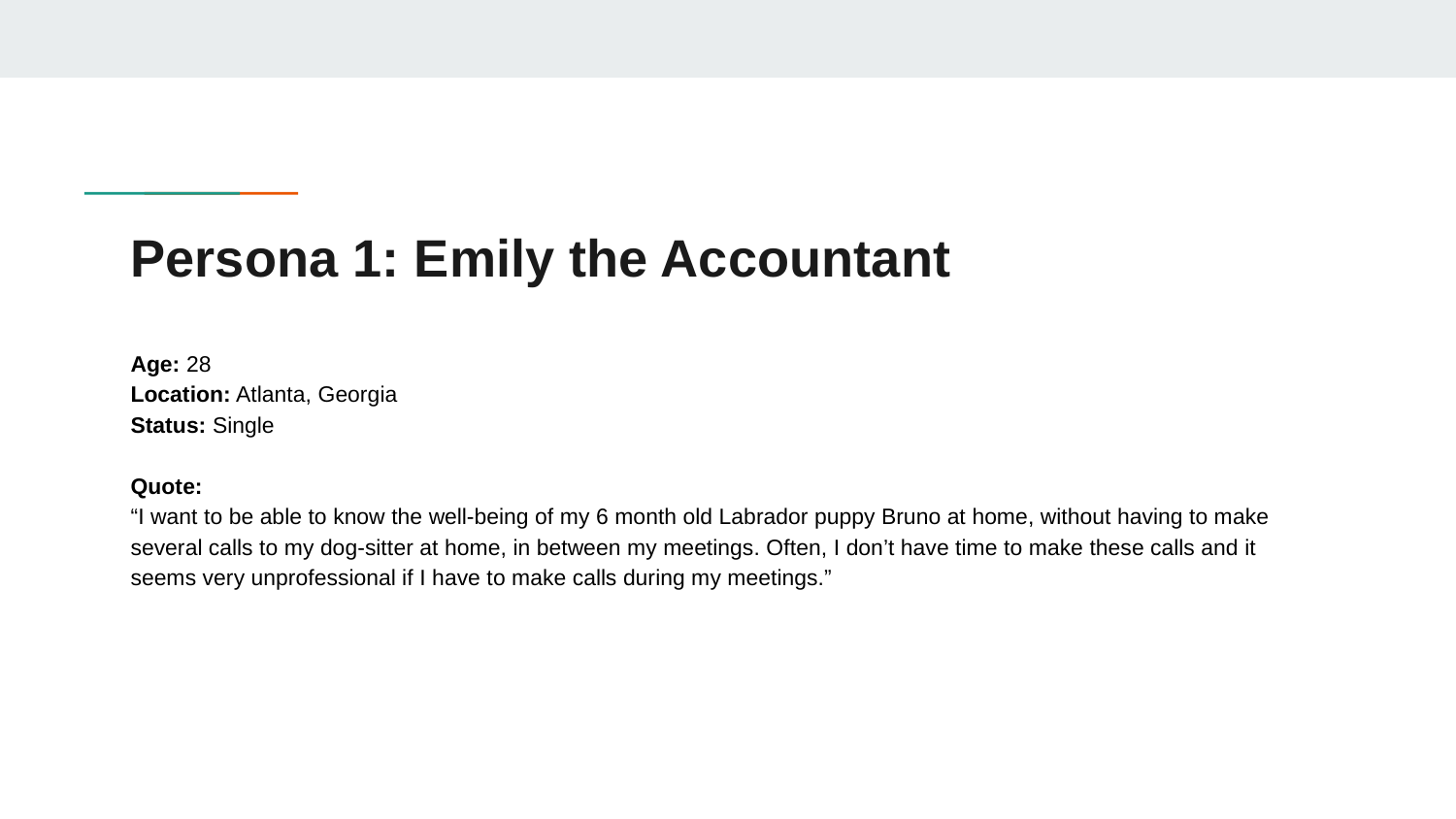

# Persona 1: Emily the Accountant
Age: 28
Location: Atlanta, Georgia
Status: Single

Quote:
“I want to be able to know the well-being of my 6 month old Labrador puppy Bruno at home, without having to make several calls to my dog-sitter at home, in between my meetings. Often, I don’t have time to make these calls and it seems very unprofessional if I have to make calls during my meetings.”